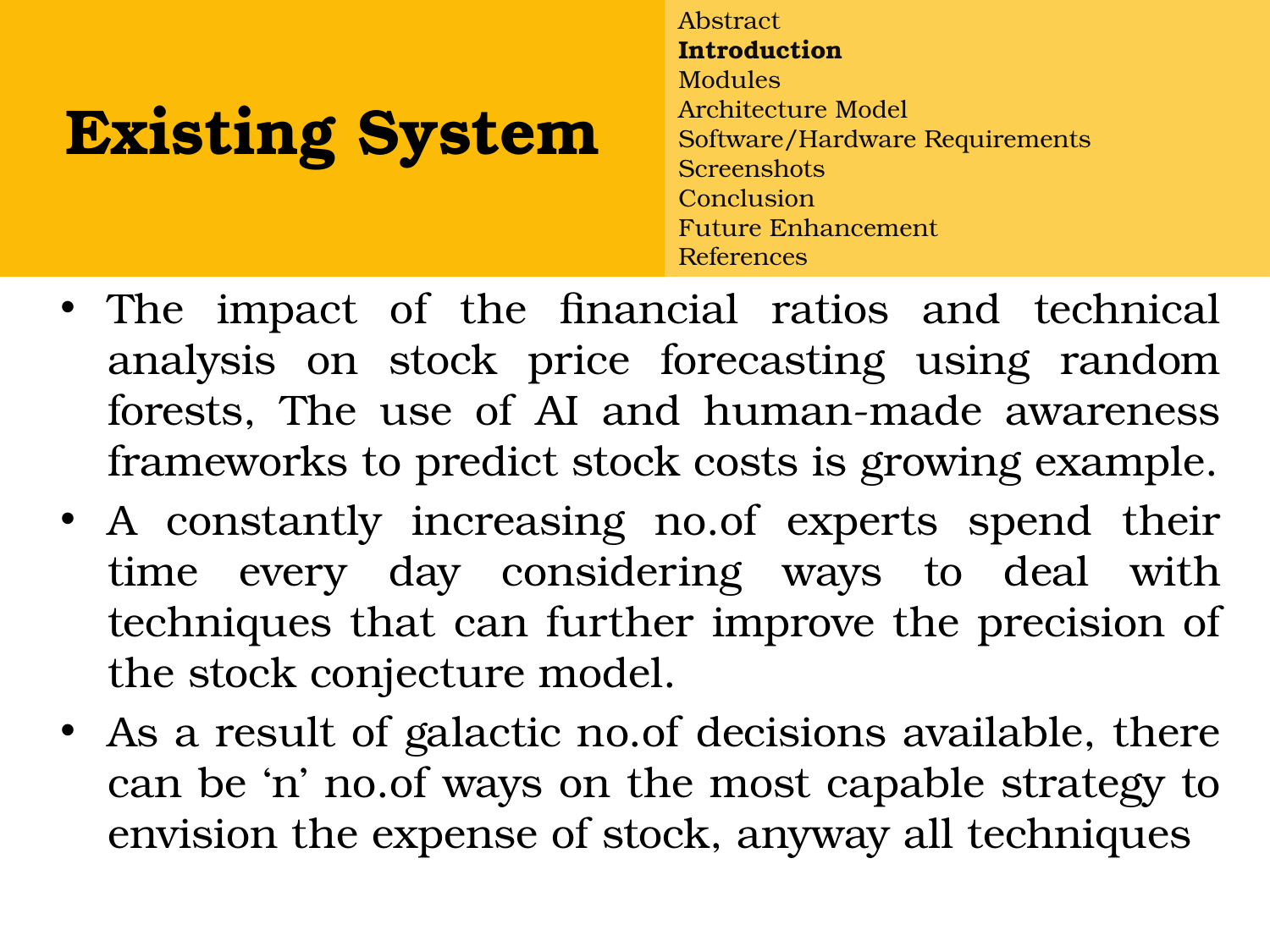

Abstract
Introduction
Modules
Architecture Model
Software/Hardware Requirements
Screenshots
Conclusion
Future Enhancement
References
Abstract
Introduction
Existing System
Proposed System
Software requirements
Architecture Model
Modules
UML  Diagrams/ER Diagrams/Flow Charts
References

Existing System
The impact of the financial ratios and technical analysis on stock price forecasting using random forests, The use of AI and human-made awareness frameworks to predict stock costs is growing example.
A constantly increasing no.of experts spend their time every day considering ways to deal with techniques that can further improve the precision of the stock conjecture model.
As a result of galactic no.of decisions available, there can be ‘n’ no.of ways on the most capable strategy to envision the expense of stock, anyway all techniques